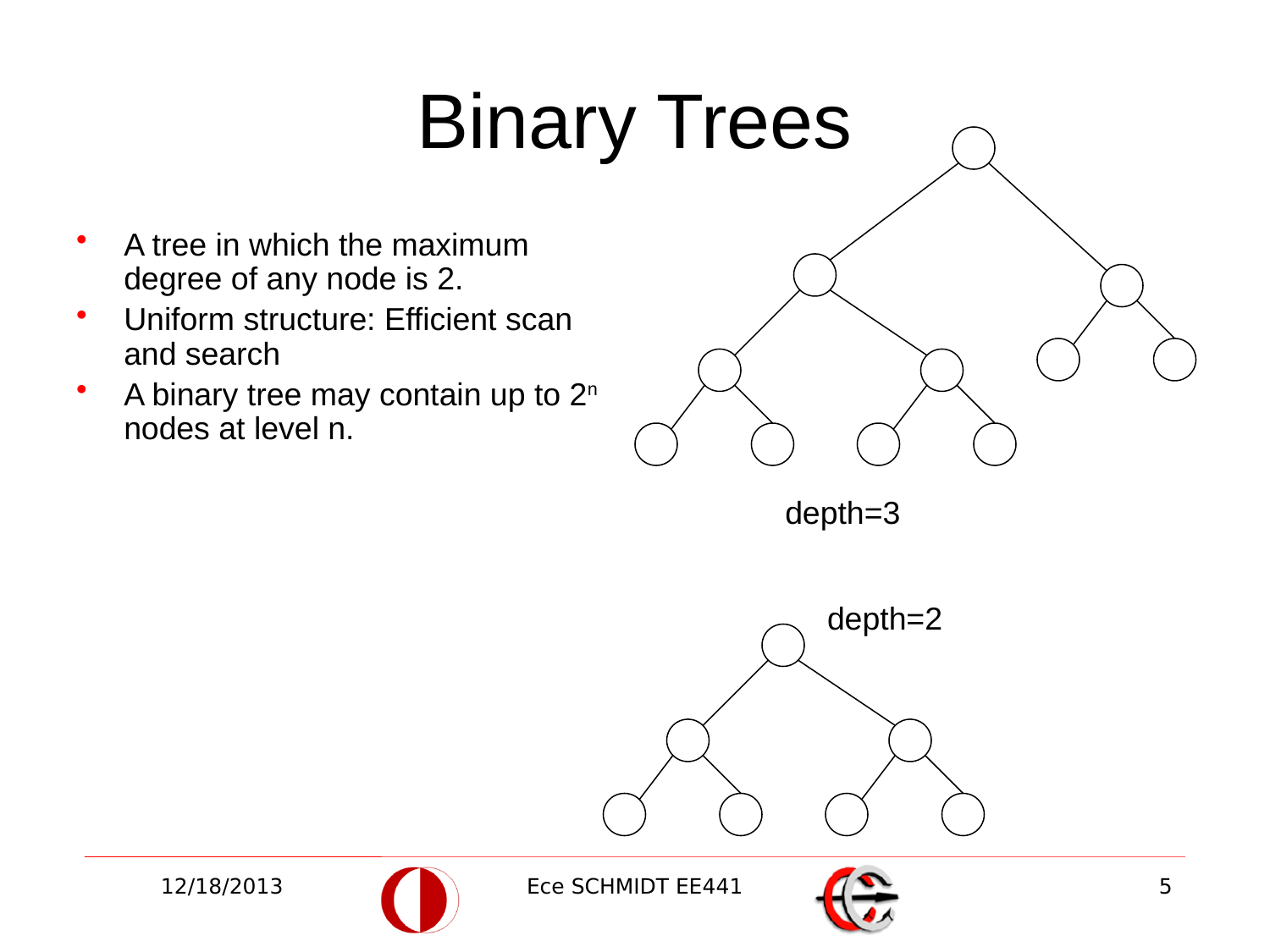

Binary Trees

A tree in which the maximum degree of any node is 2.
Uniform structure: Efficient scan and search
A binary tree may contain up to 2n nodes at level n.

depth=3
depth=2

12/18/2013
Ece SCHMIDT EE441
5